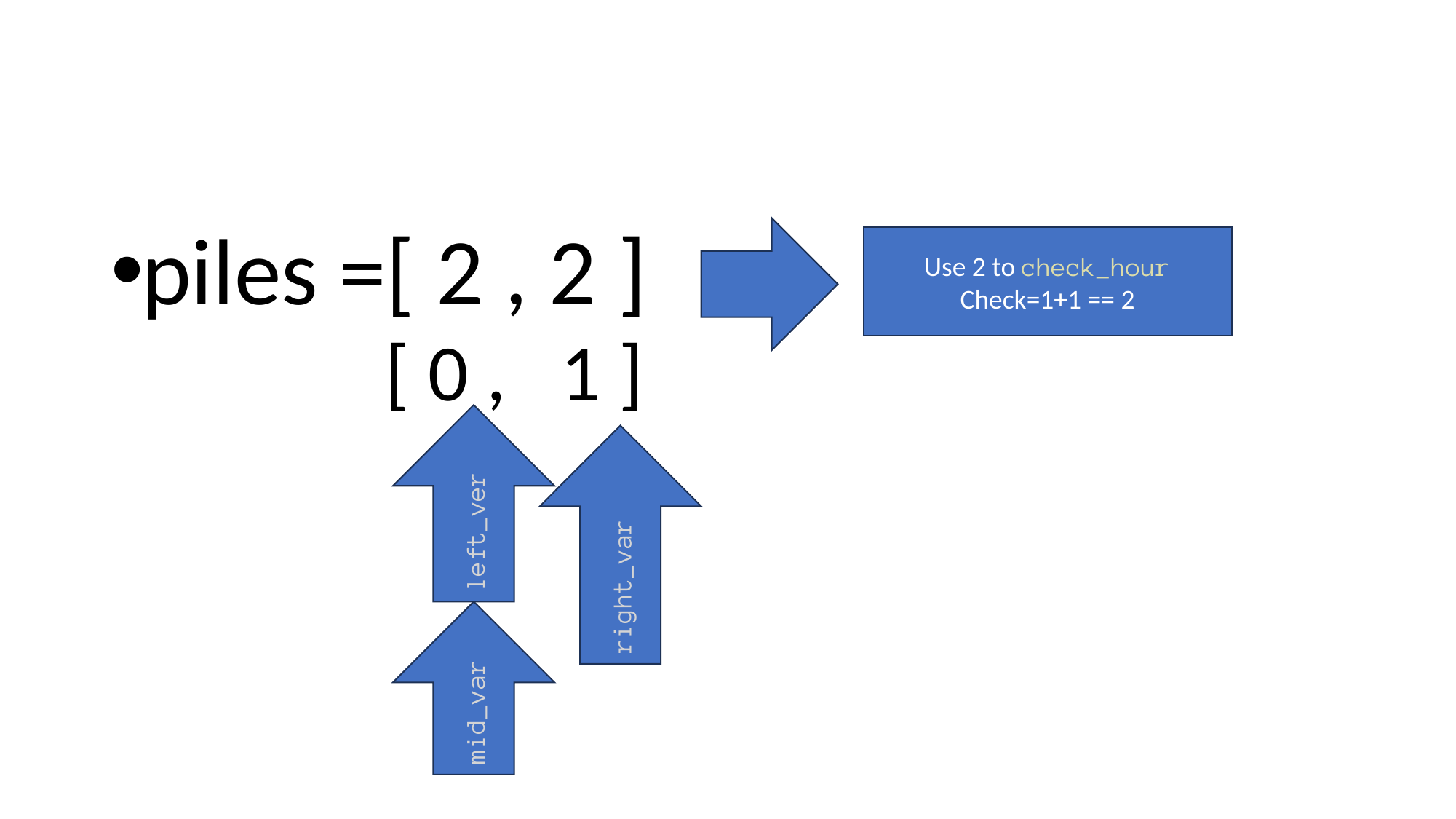

#

piles =[ 2 , 2 ]
 [ 0 ,   1 ]
Use 2 to check_hour
Check=1+1 == 2
left_ver
right_var
mid_var